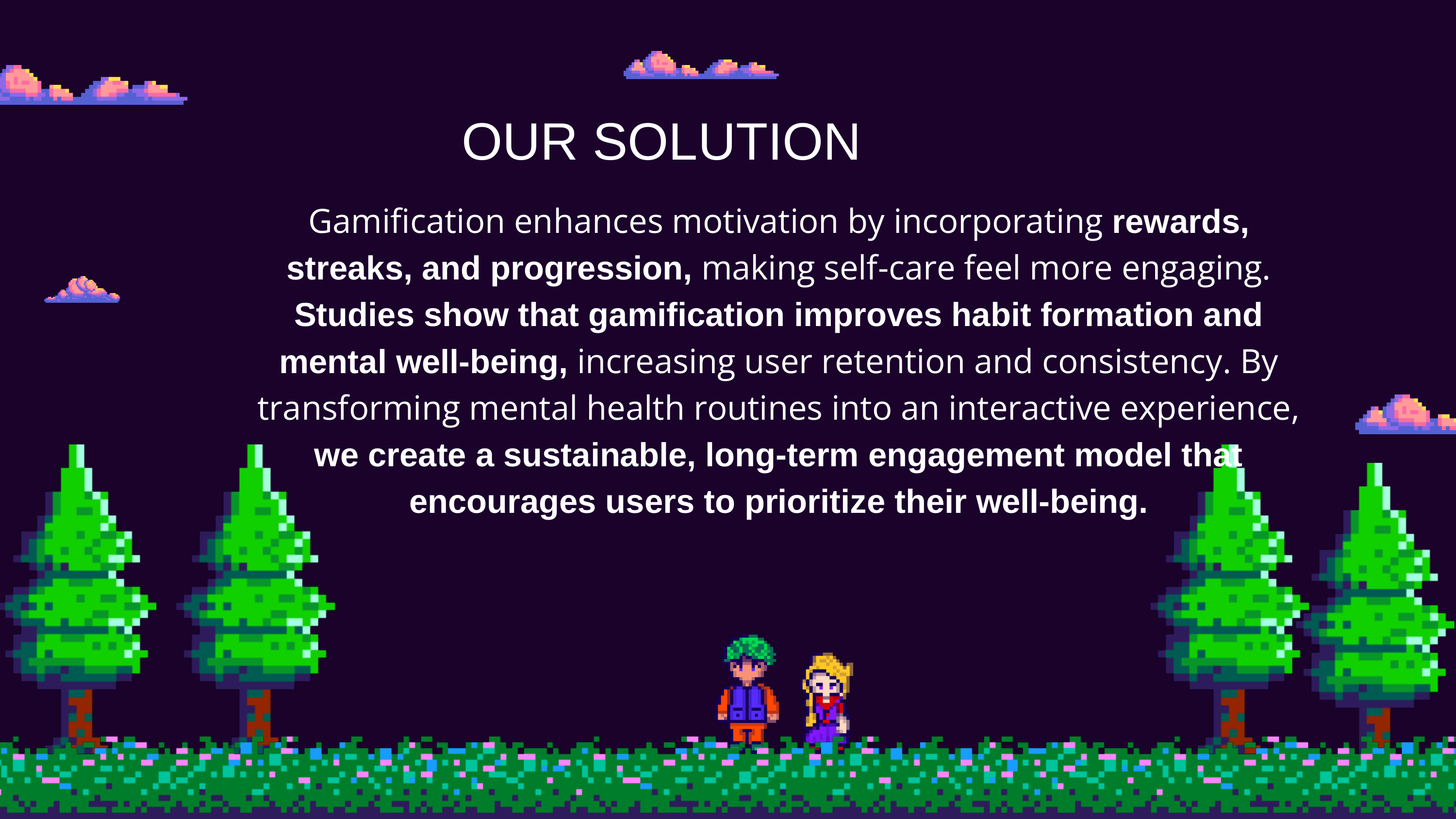

OUR SOLUTION
Gamification enhances motivation by incorporating rewards, streaks, and progression, making self-care feel more engaging. Studies show that gamification improves habit formation and mental well-being, increasing user retention and consistency. By transforming mental health routines into an interactive experience, we create a sustainable, long-term engagement model that encourages users to prioritize their well-being.